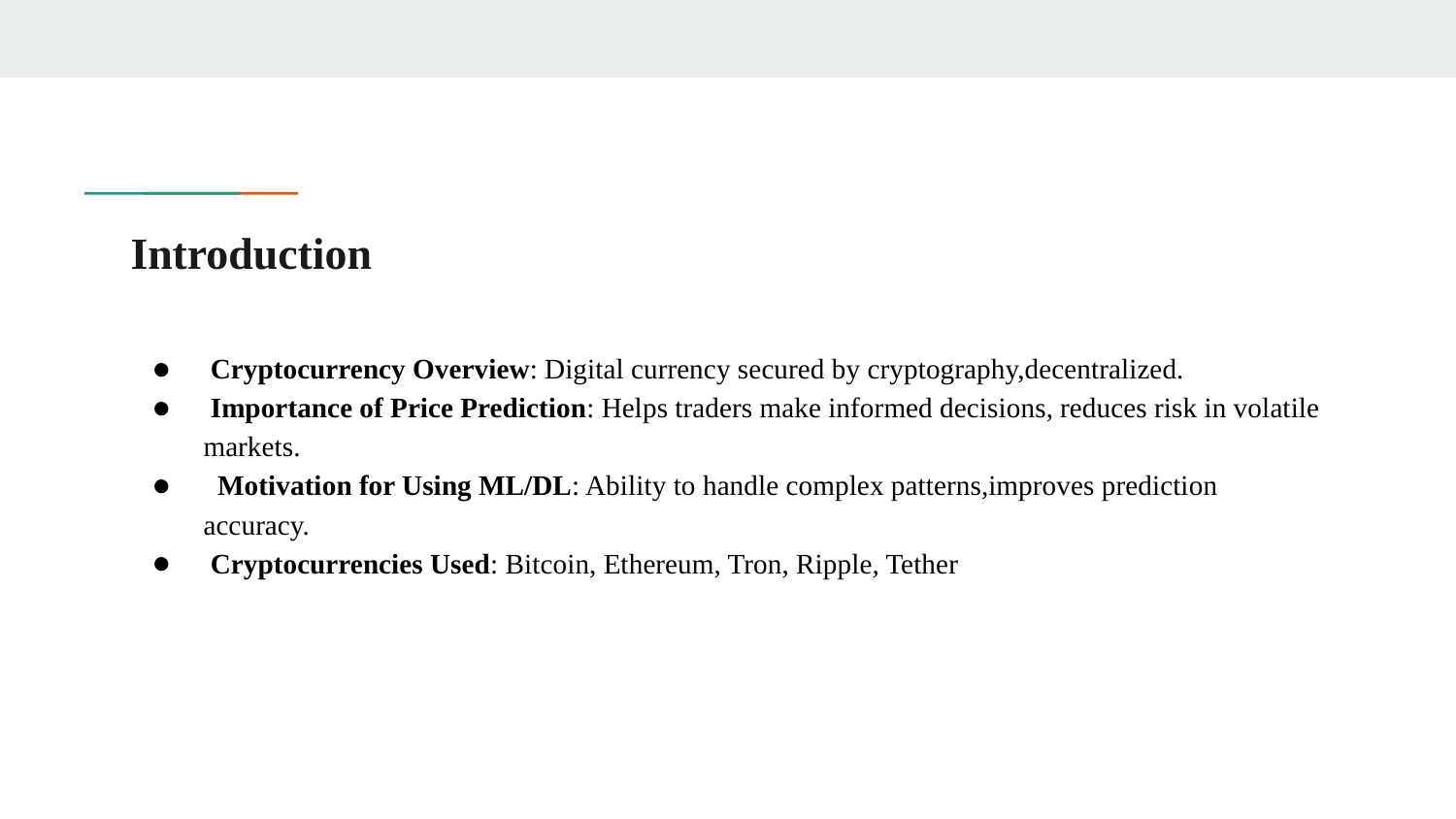

# Introduction
 Cryptocurrency Overview: Digital currency secured by cryptography,decentralized.
 Importance of Price Prediction: Helps traders make informed decisions, reduces risk in volatile markets.
  Motivation for Using ML/DL: Ability to handle complex patterns,improves prediction accuracy.
 Cryptocurrencies Used: Bitcoin, Ethereum, Tron, Ripple, Tether